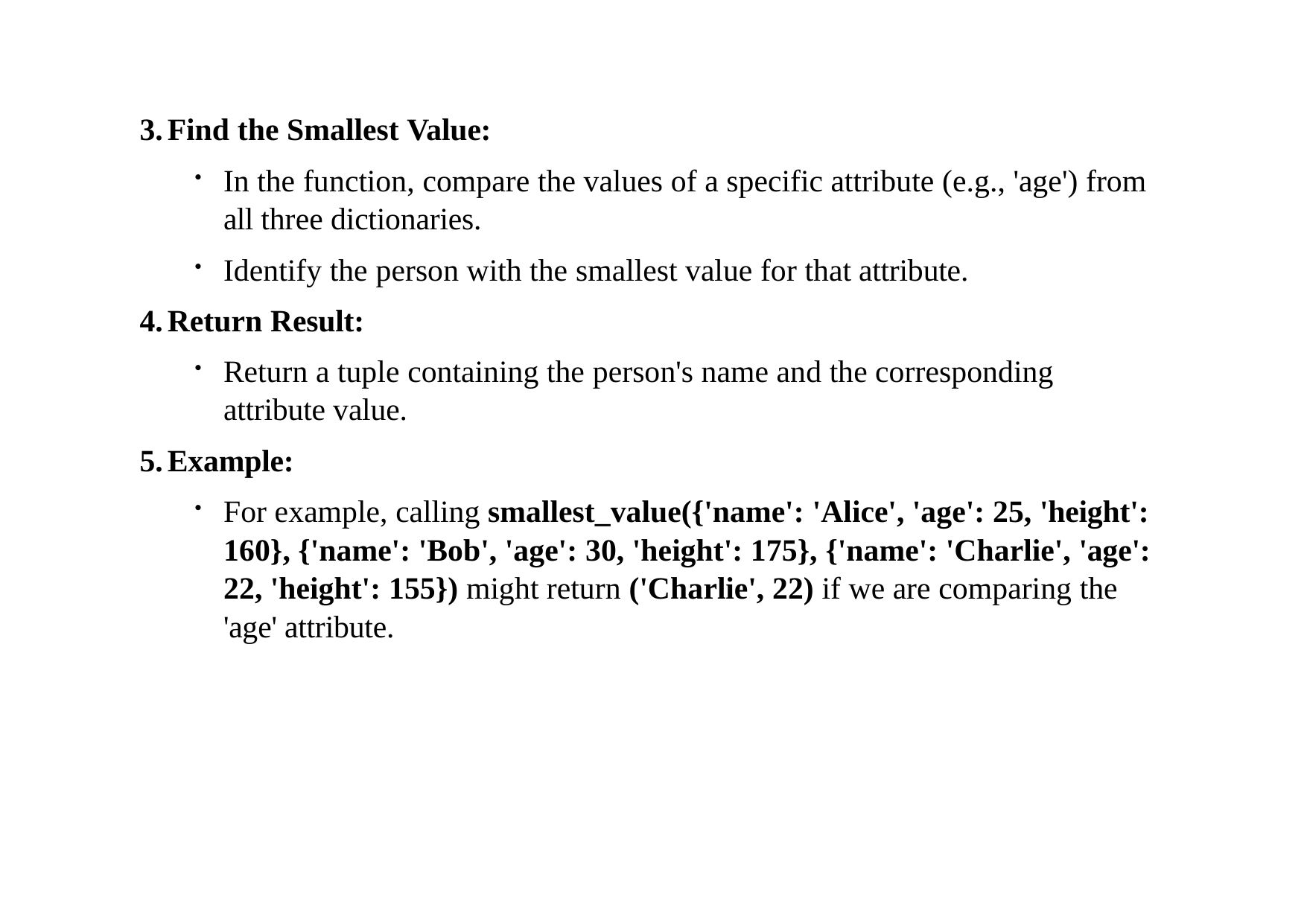

Find the Smallest Value:
In the function, compare the values of a specific attribute (e.g., 'age') from all three dictionaries.
Identify the person with the smallest value for that attribute.
Return Result:
Return a tuple containing the person's name and the corresponding attribute value.
Example:
For example, calling smallest_value({'name': 'Alice', 'age': 25, 'height': 160}, {'name': 'Bob', 'age': 30, 'height': 175}, {'name': 'Charlie', 'age': 22, 'height': 155}) might return ('Charlie', 22) if we are comparing the 'age' attribute.